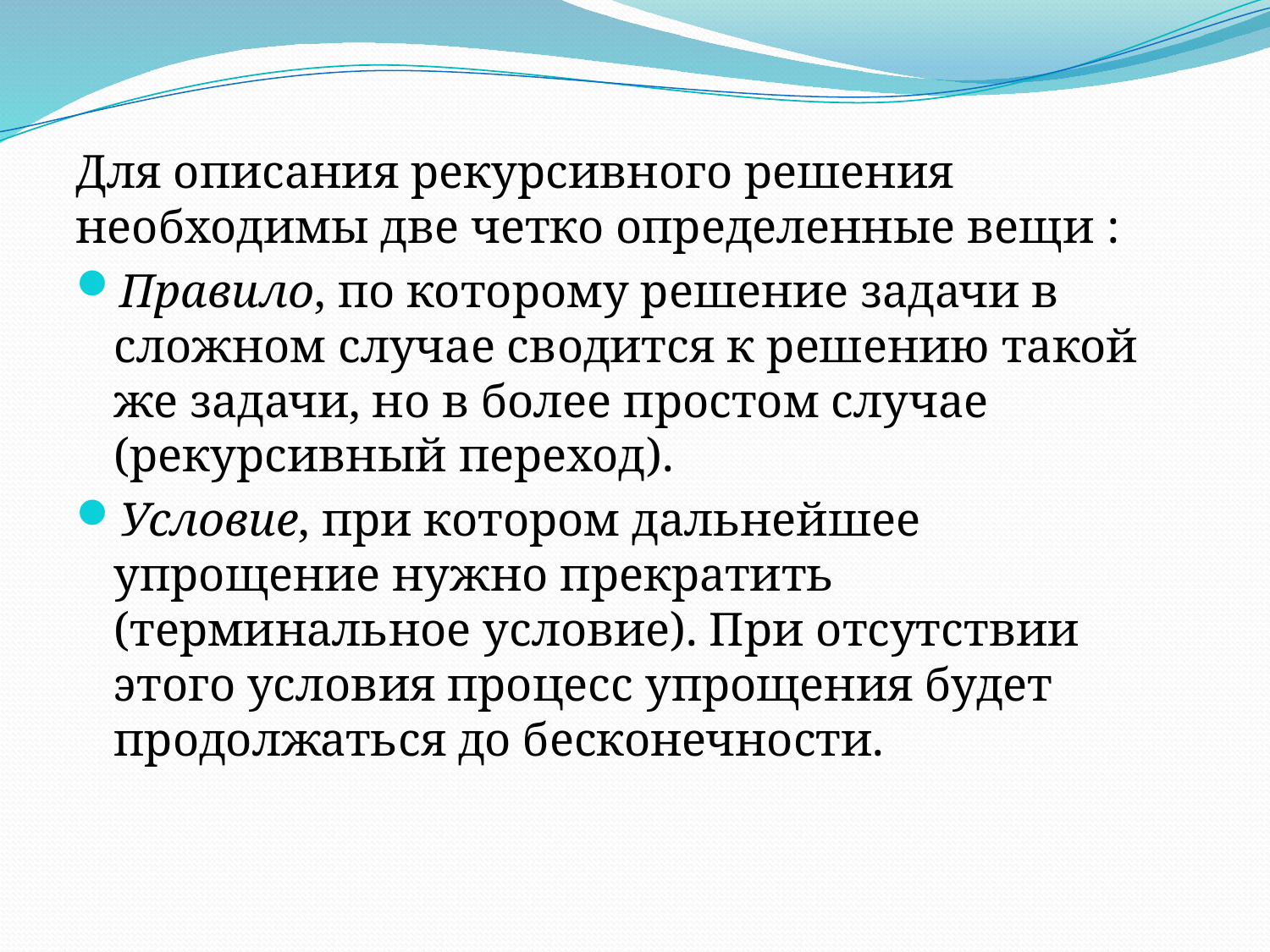

Для описания рекурсивного решения необходимы две четко определенные вещи :
Правило, по которому решение задачи в сложном случае сводится к решению такой же задачи, но в более простом случае (рекурсивный переход).
Условие, при котором дальнейшее упрощение нужно прекратить (терминальное условие). При отсутствии этого условия процесс упрощения будет продолжаться до бесконечности.